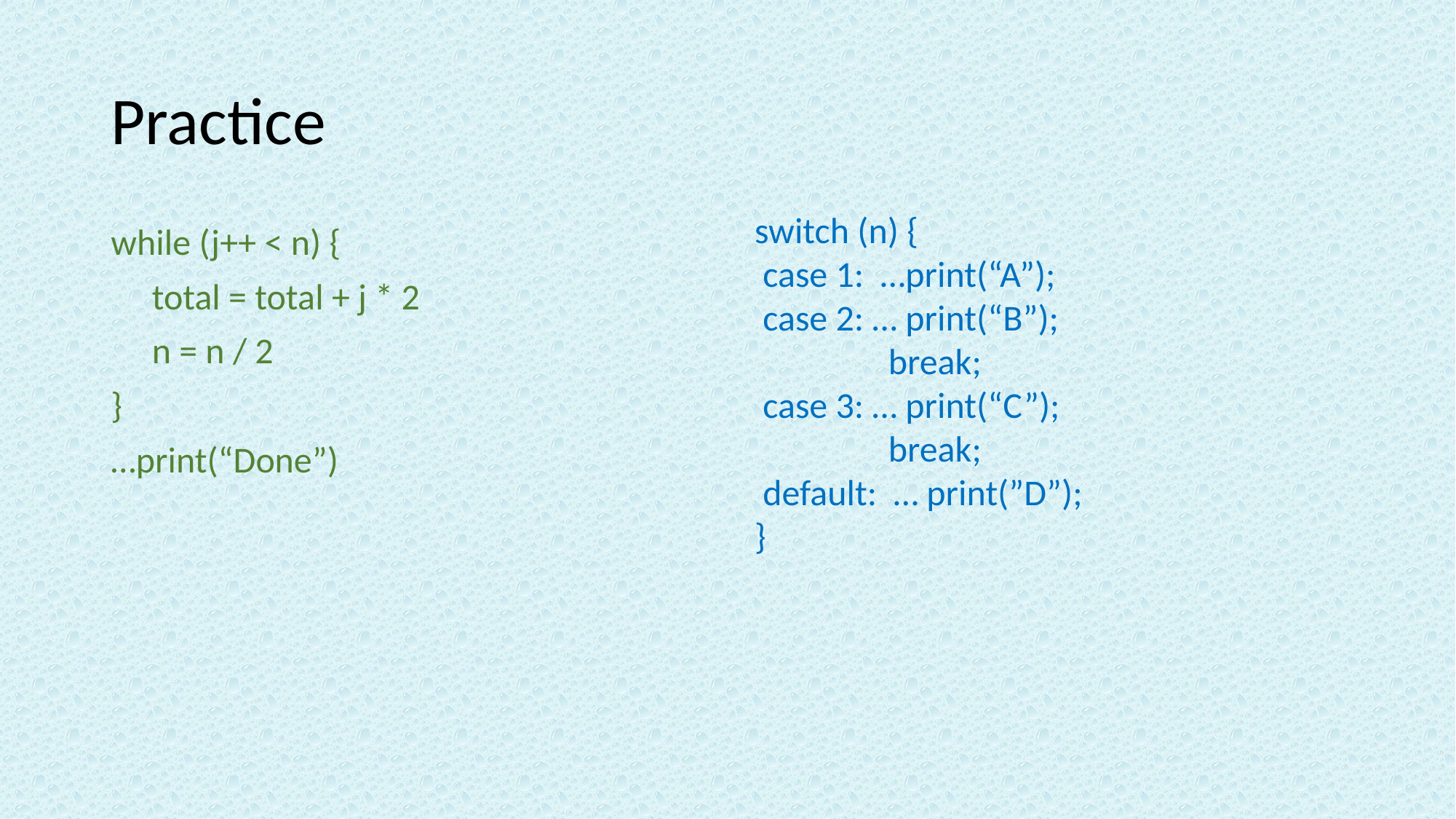

# Practice
switch (n) {
 case 1:  …print(“A”);
 case 2: … print(“B”);
	   break;
 case 3: … print(“C”);
	   break;
 default:  … print(”D”);
}
while (j++ < n) {
     total = total + j * 2
     n = n / 2
}
…print(“Done”)